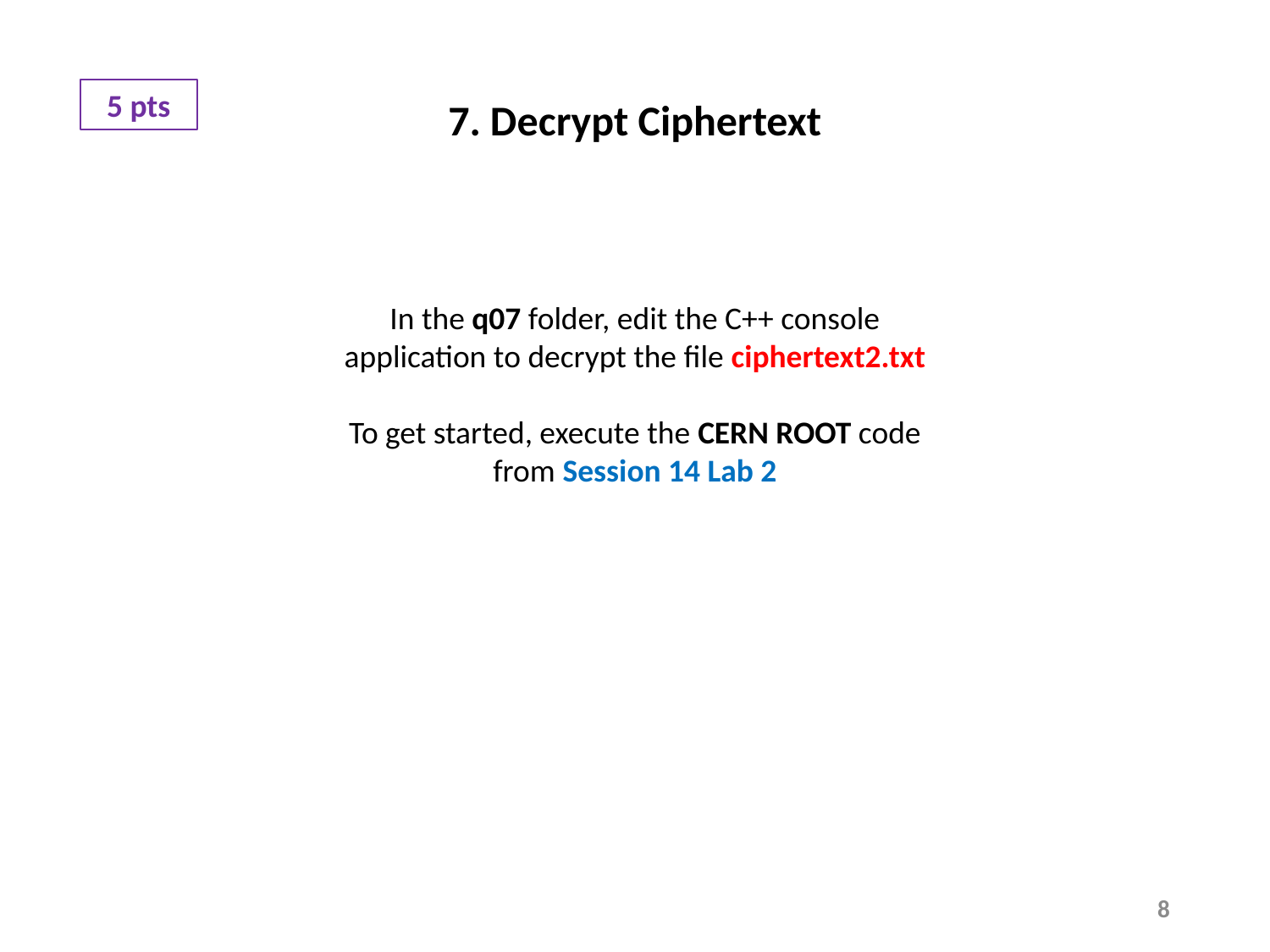

5 pts
7. Decrypt Ciphertext
In the q07 folder, edit the C++ console application to decrypt the file ciphertext2.txt

To get started, execute the CERN ROOT code
from Session 14 Lab 2
8